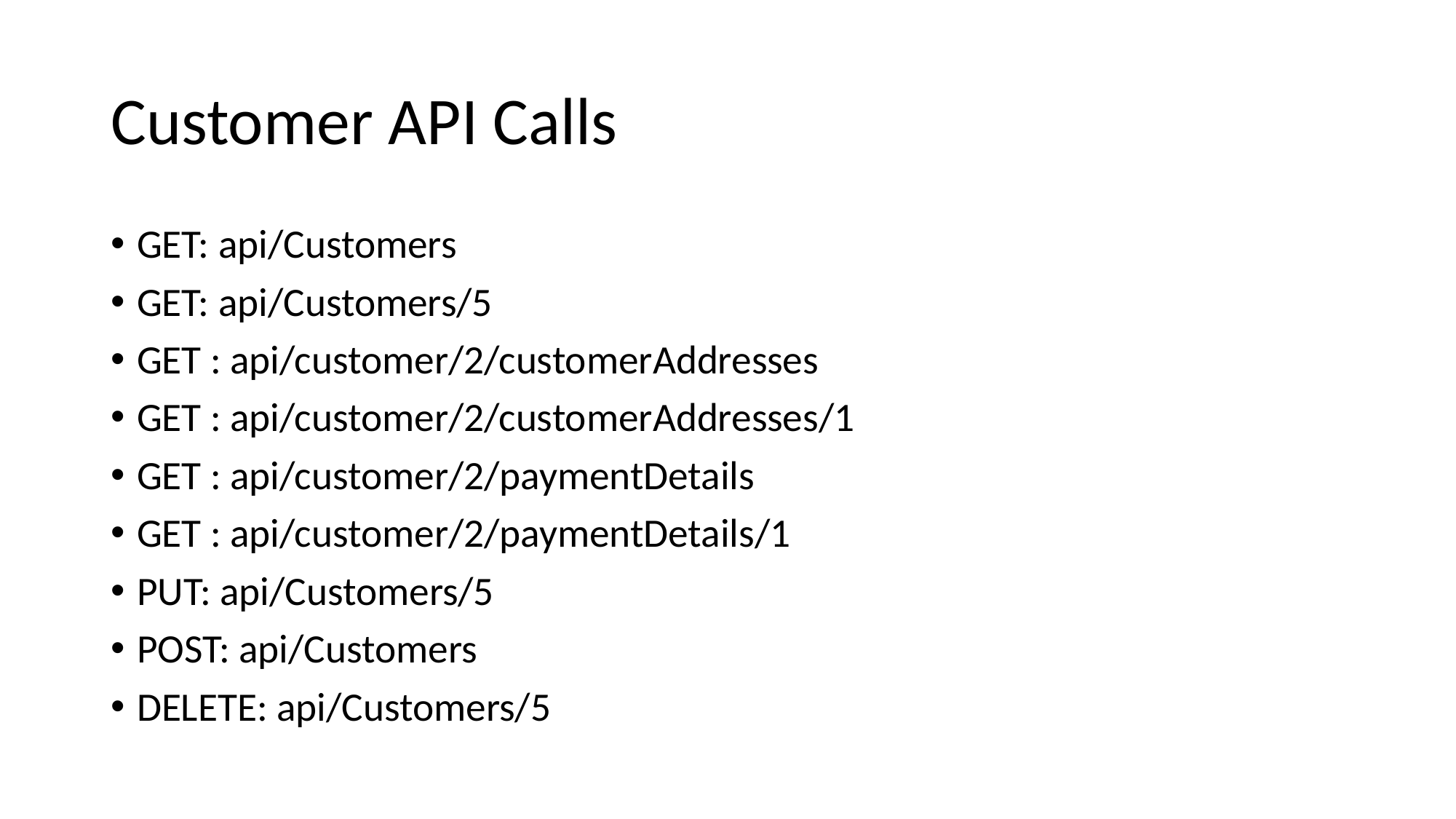

# Customer API Calls
GET: api/Customers
GET: api/Customers/5
GET : api/customer/2/customerAddresses
GET : api/customer/2/customerAddresses/1
GET : api/customer/2/paymentDetails
GET : api/customer/2/paymentDetails/1
PUT: api/Customers/5
POST: api/Customers
DELETE: api/Customers/5